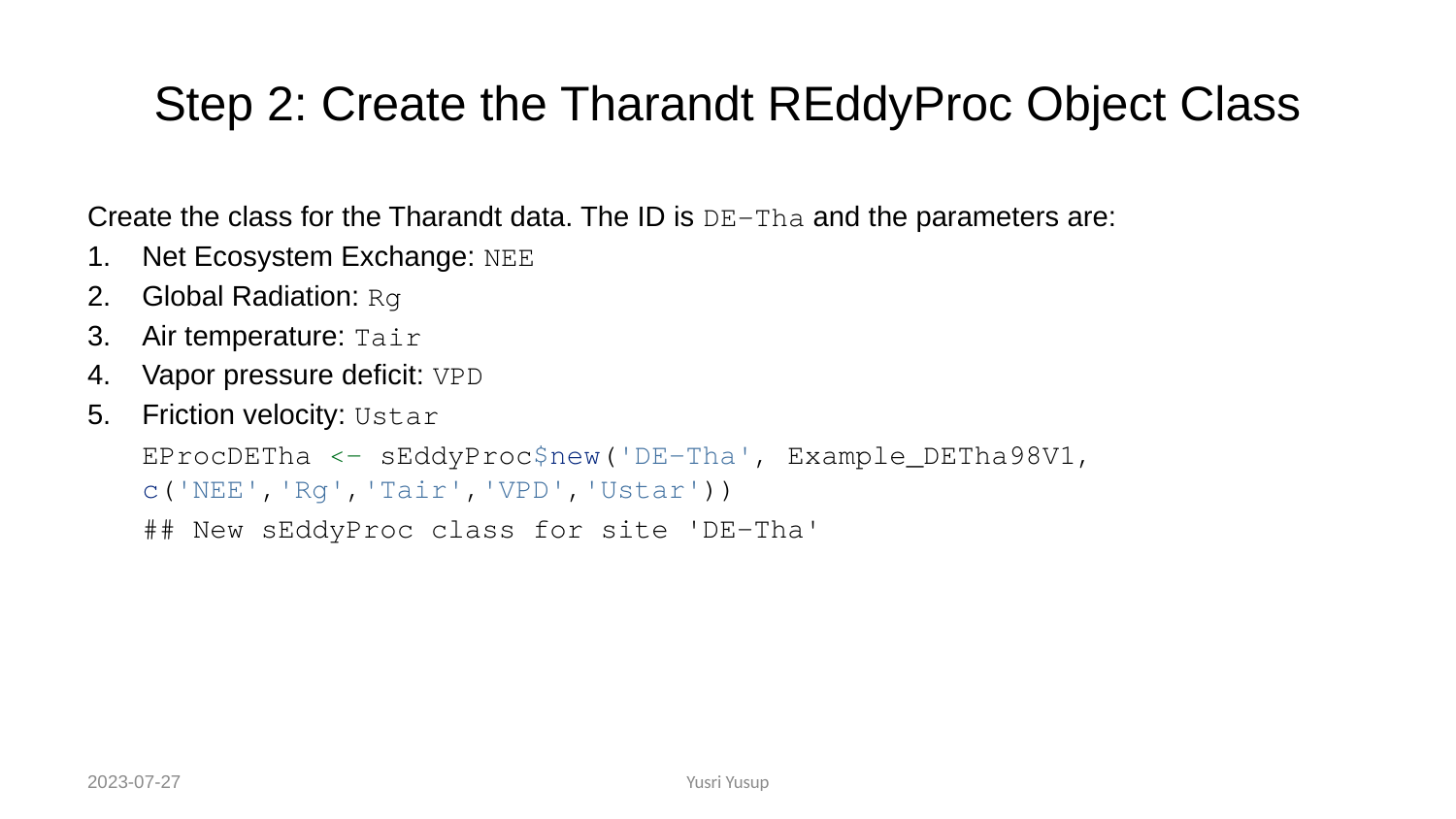

# Step 2: Create the Tharandt REddyProc Object Class
Create the class for the Tharandt data. The ID is DE-Tha and the parameters are:
Net Ecosystem Exchange: NEE
Global Radiation: Rg
Air temperature: Tair
Vapor pressure deficit: VPD
Friction velocity: Ustar
EProcDETha <- sEddyProc$new('DE-Tha', Example_DETha98V1, c('NEE','Rg','Tair','VPD','Ustar'))
## New sEddyProc class for site 'DE-Tha'
2023-07-27
Yusri Yusup